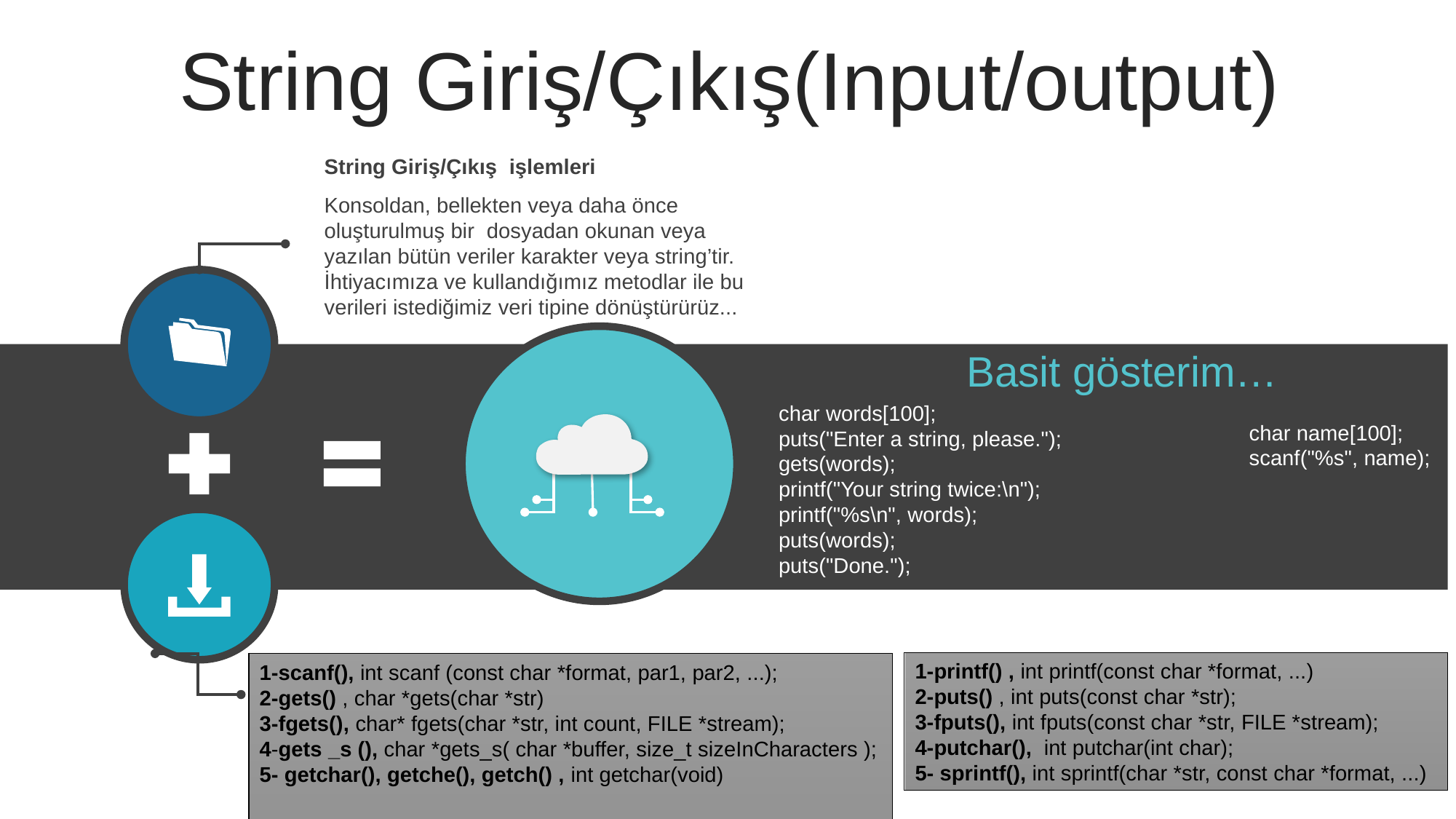

String Giriş/Çıkış(Input/output)
String Giriş/Çıkış  işlemleri
Konsoldan, bellekten veya daha önce oluşturulmuş bir  dosyadan okunan veya yazılan bütün veriler karakter veya string’tir. İhtiyacımıza ve kullandığımız metodlar ile bu verileri istediğimiz veri tipine dönüştürürüz...

Basit gösterim…

char words[100];
puts("Enter a string, please.");
gets(words);
printf("Your string twice:\n");
printf("%s\n", words);
puts(words);
puts("Done.");
char name[100];
scanf("%s", name);

1-printf() , int printf(const char *format, ...)
2-puts() , int puts(const char *str);
3-fputs(), int fputs(const char *str, FILE *stream);
4-putchar(),  int putchar(int char);
5- sprintf(), int sprintf(char *str, const char *format, ...)
1-scanf(), int scanf (const char *format, par1, par2, ...);
2-gets() , char *gets(char *str)
3-fgets(), char* fgets(char *str, int count, FILE *stream);
4-gets _s (), char *gets_s( char *buffer, size_t sizeInCharacters );
5- getchar(), getche(), getch() , int getchar(void)